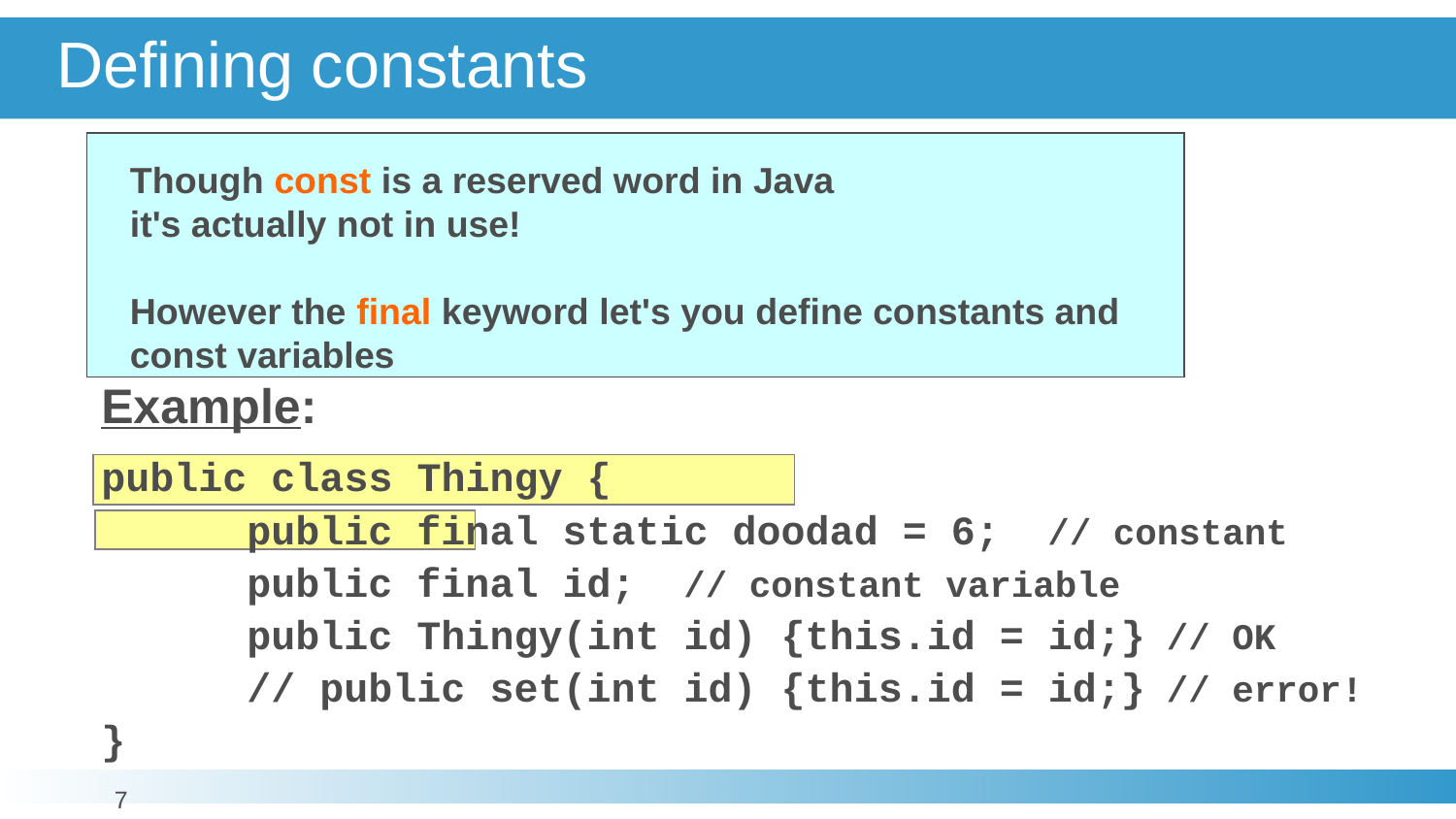

# Defining constants
Though const is a reserved word in Java
it's actually not in use!
However the final keyword let's you define constants and const variables
Example:

public class Thingy {
	public final static doodad = 6;  // constant
	public final id;  // constant variable
	public Thingy(int id) {this.id = id;} // OK
	// public set(int id) {this.id = id;} // error!
}

7